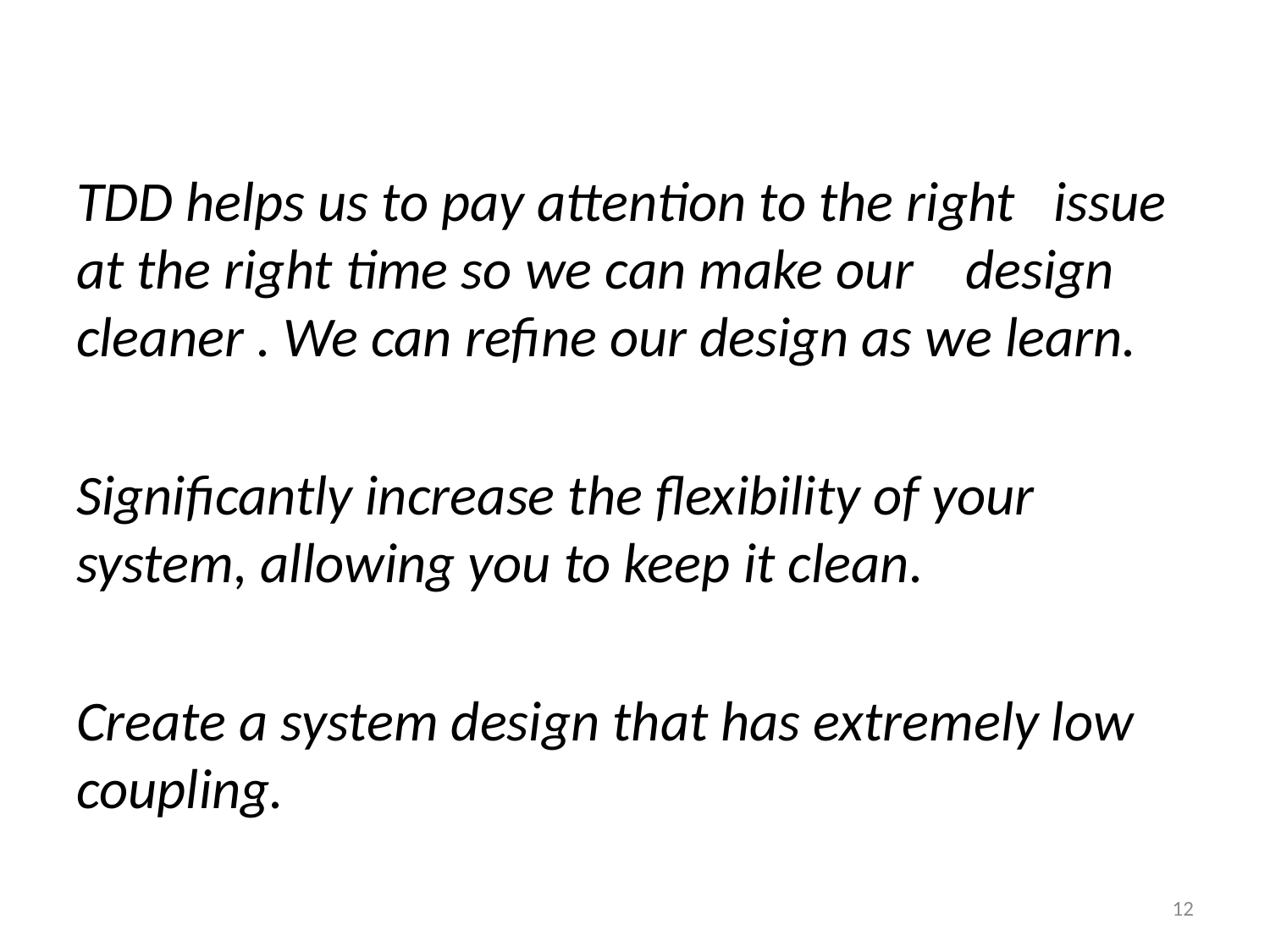

TDD helps us to pay attention to the right   issue at the right time so we can make our 	design cleaner . We can refine our design as we learn.

Significantly increase the flexibility of your system, allowing you to keep it clean.

Create a system design that has extremely low coupling.

12